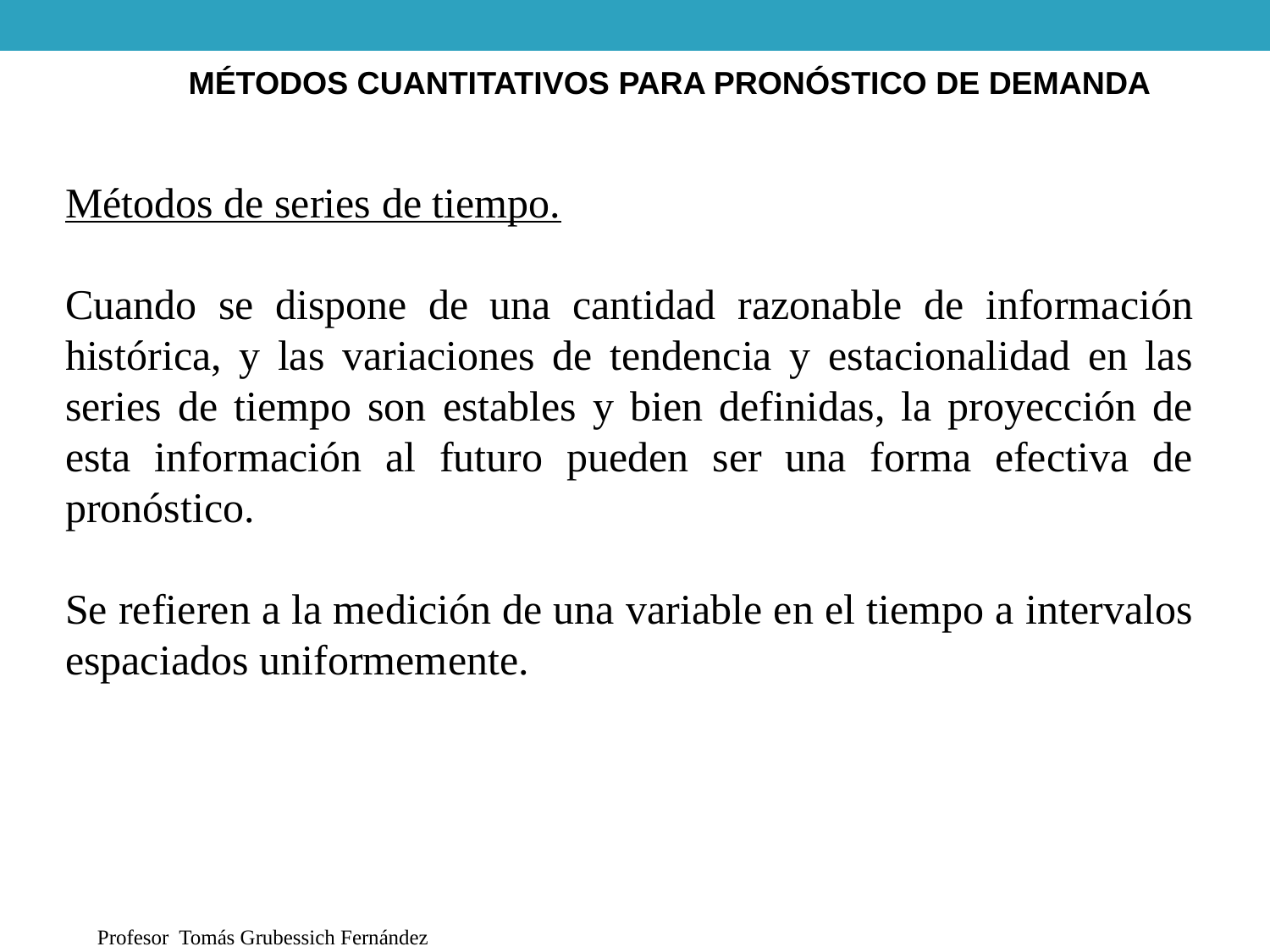

MÉTODOS CUANTITATIVOS PARA PRONÓSTICO DE DEMANDA
Métodos de series de tiempo.

Cuando se dispone de una cantidad razonable de información histórica, y las variaciones de tendencia y estacionalidad en las series de tiempo son estables y bien definidas, la proyección de esta información al futuro pueden ser una forma efectiva de pronóstico.

Se refieren a la medición de una variable en el tiempo a intervalos espaciados uniformemente.